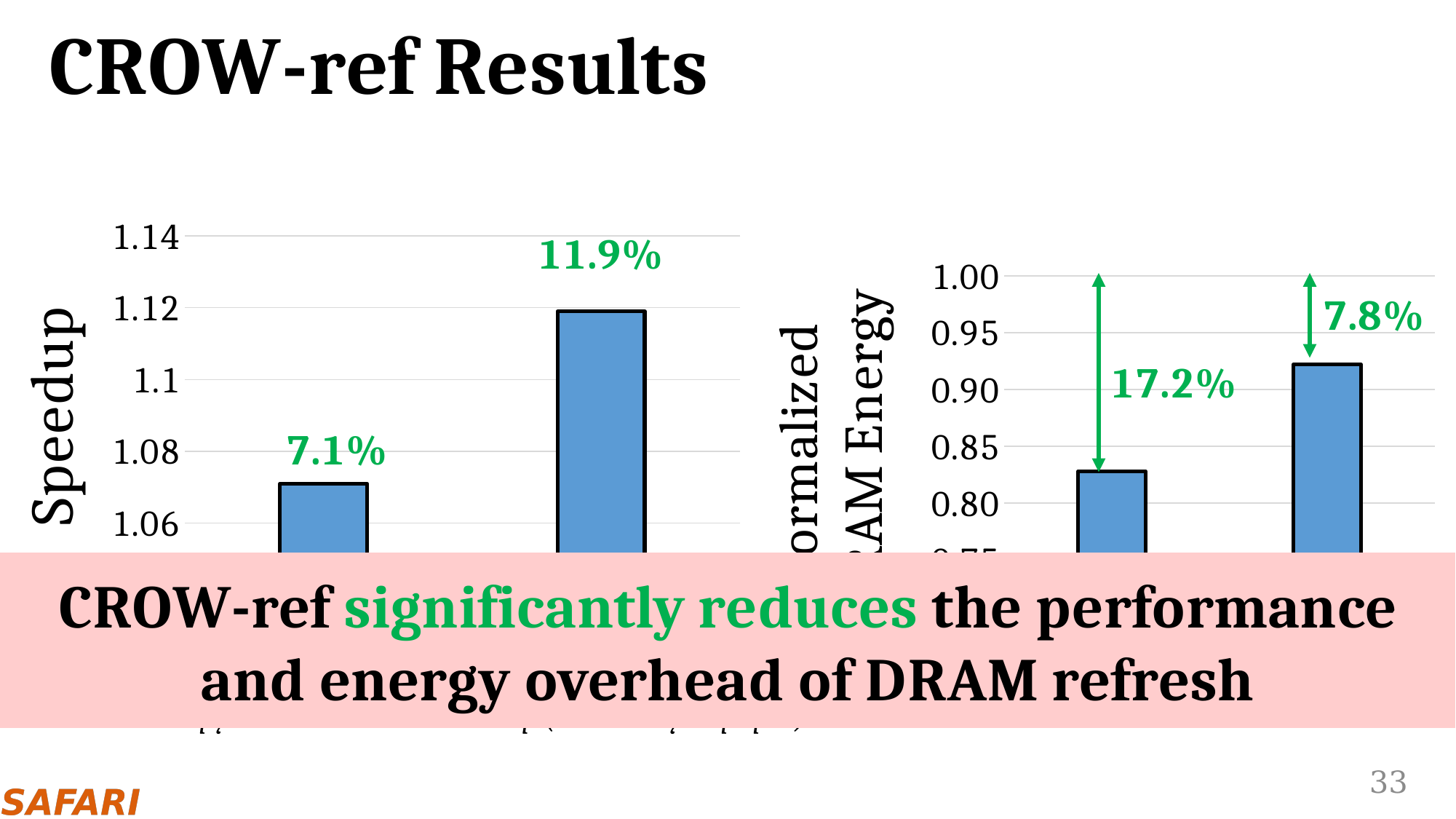

# CROW-ref Results

### Chart

| Category |  |
|---|---|
| single-core | 1.071 |
| four-core | 1.119 |

### Chart

| Category |  |
|---|---|
| single-core | 0.828 |
| four-core | 0.922 |
11.9%
7.8%
17.2%
7.1%
CROW-ref significantly reduces the performance and energy overhead of DRAM refresh
* with 8 copy rows a 64Gb DRAM chip (sensitivity in paper)